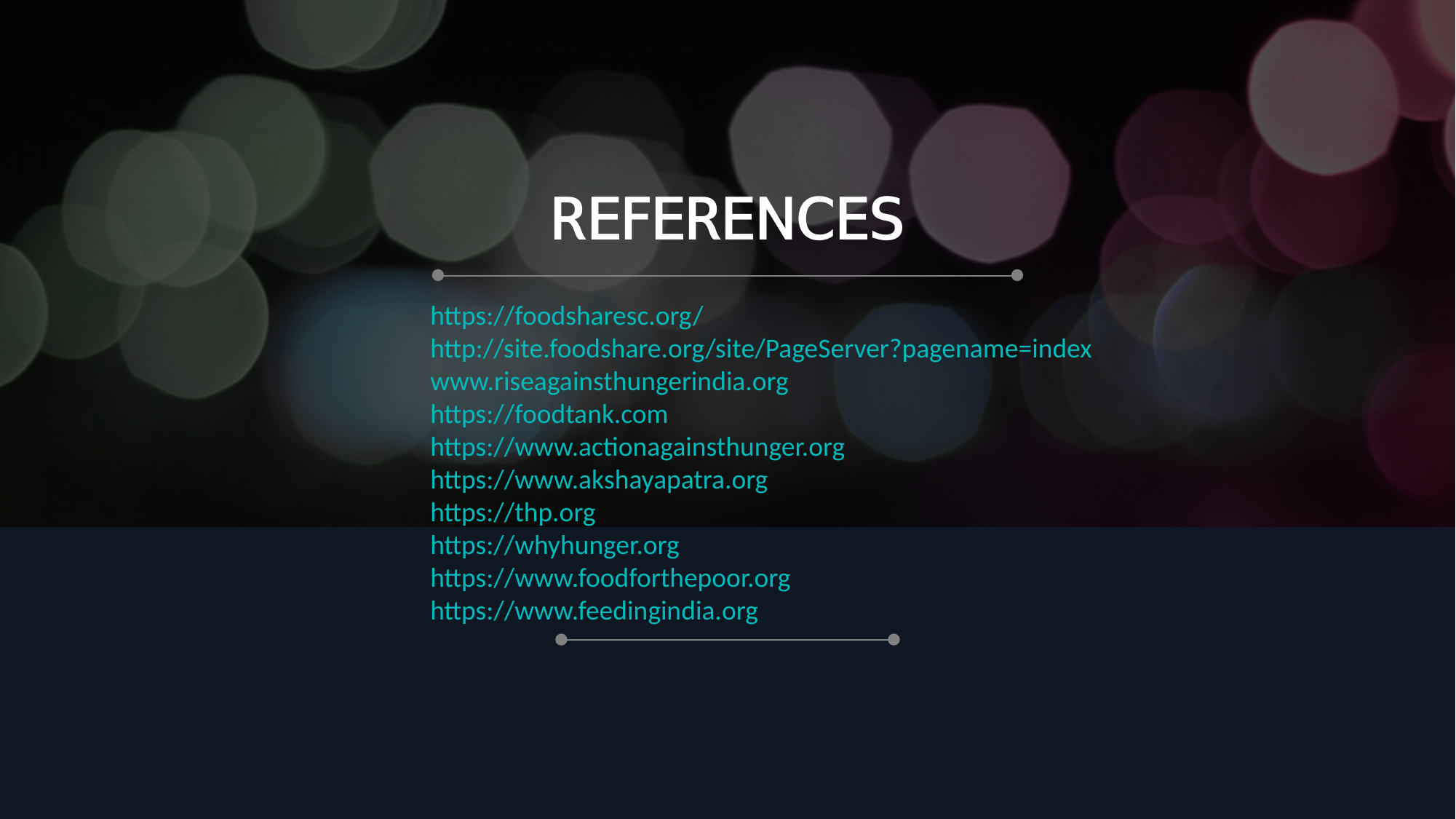

# REFERENCES
https://foodsharesc.org/
http://site.foodshare.org/site/PageServer?pagename=index
www.riseagainsthungerindia.org
https://foodtank.com
https://www.actionagainsthunger.org
https://www.akshayapatra.org
https://thp.org
https://whyhunger.org
https://www.foodforthepoor.org
https://www.feedingindia.org